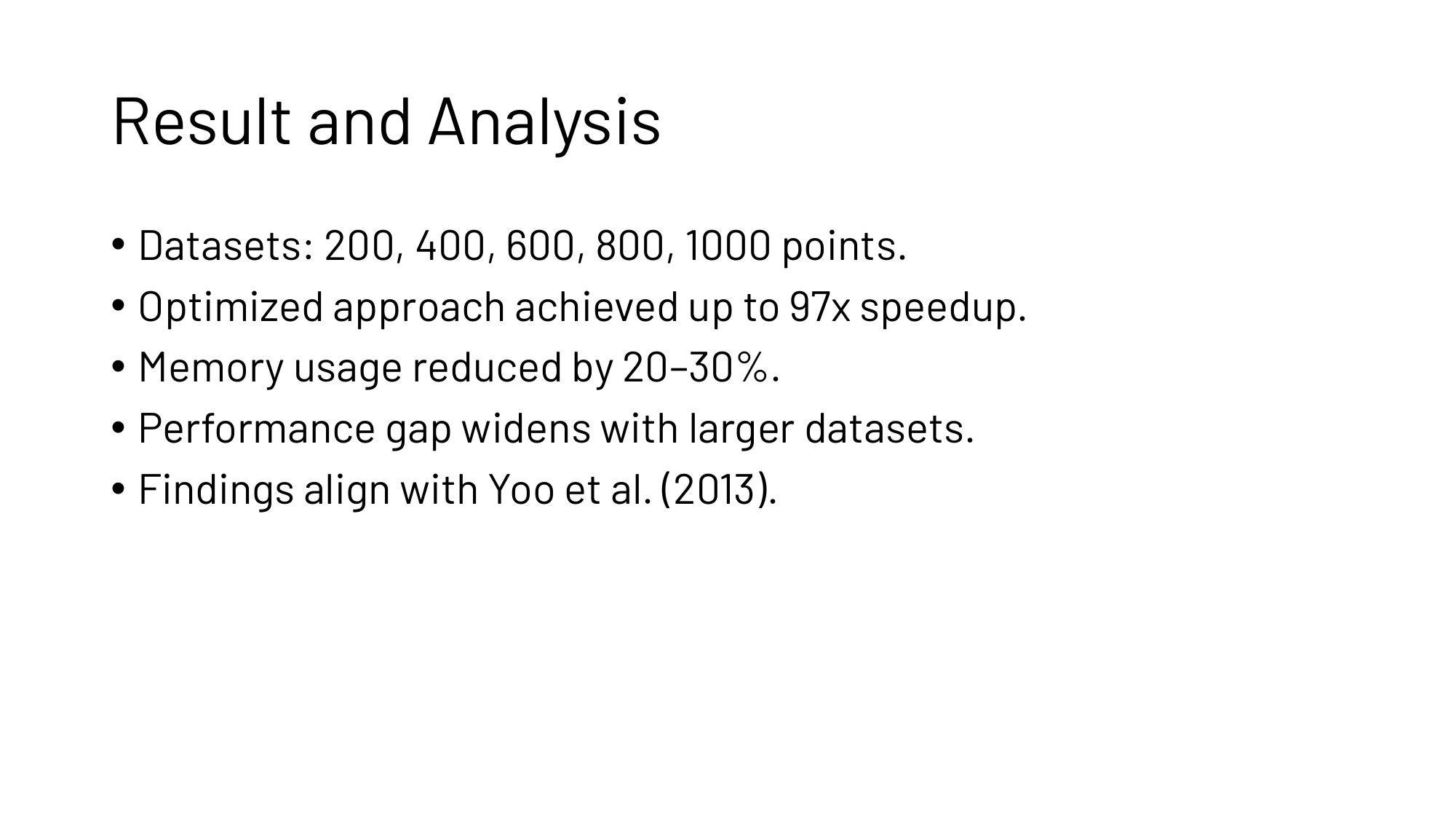

# Result and Analysis
Datasets: 200, 400, 600, 800, 1000 points.
Optimized approach achieved up to 97x speedup.
Memory usage reduced by 20–30%.
Performance gap widens with larger datasets.
Findings align with Yoo et al. (2013).